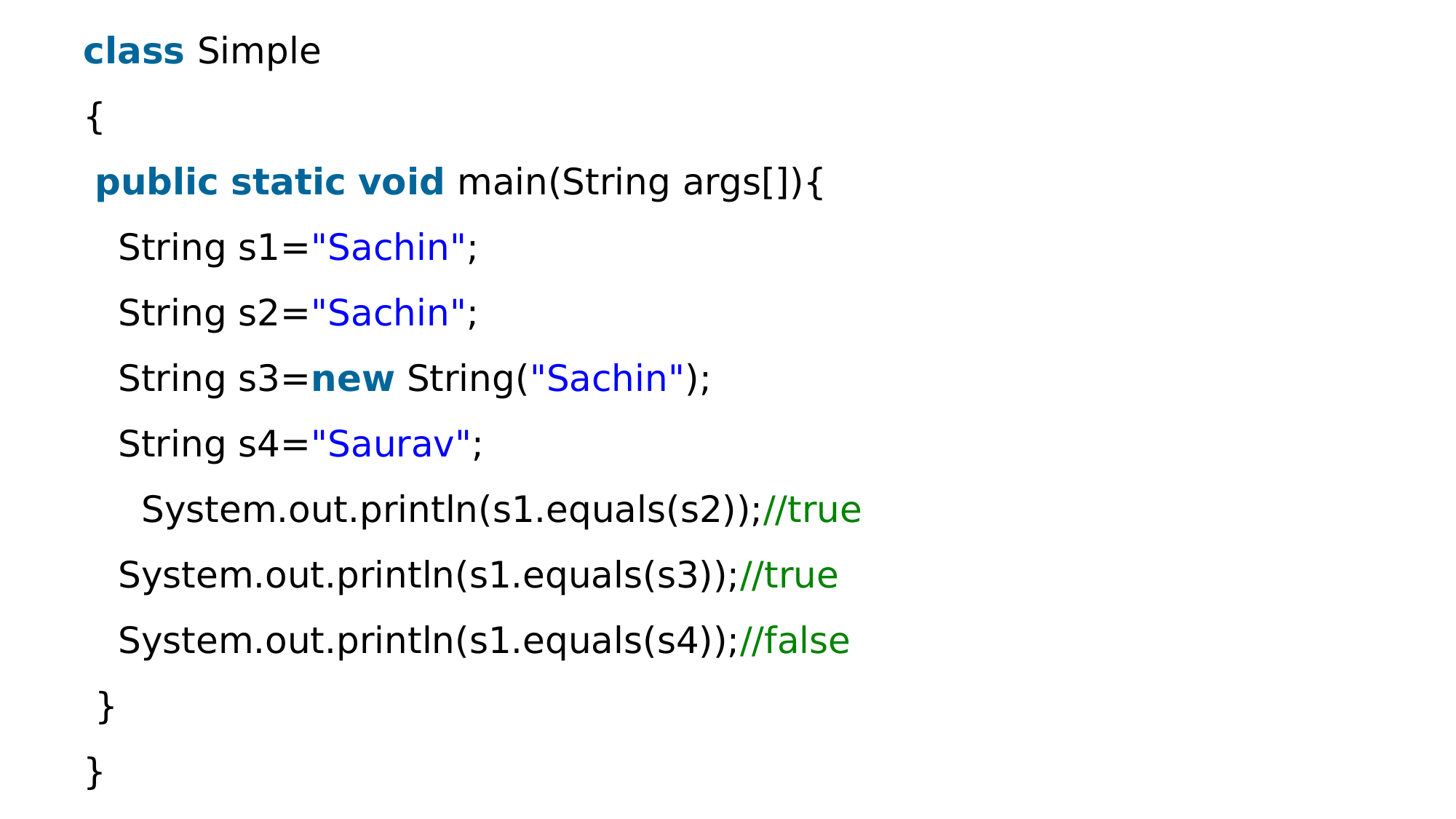

class Simple
{
 public static void main(String args[]){
   String s1="Sachin";
   String s2="Sachin";
   String s3=new String("Sachin");
   String s4="Saurav";
     System.out.println(s1.equals(s2));//true
   System.out.println(s1.equals(s3));//true
   System.out.println(s1.equals(s4));//false
 }
}